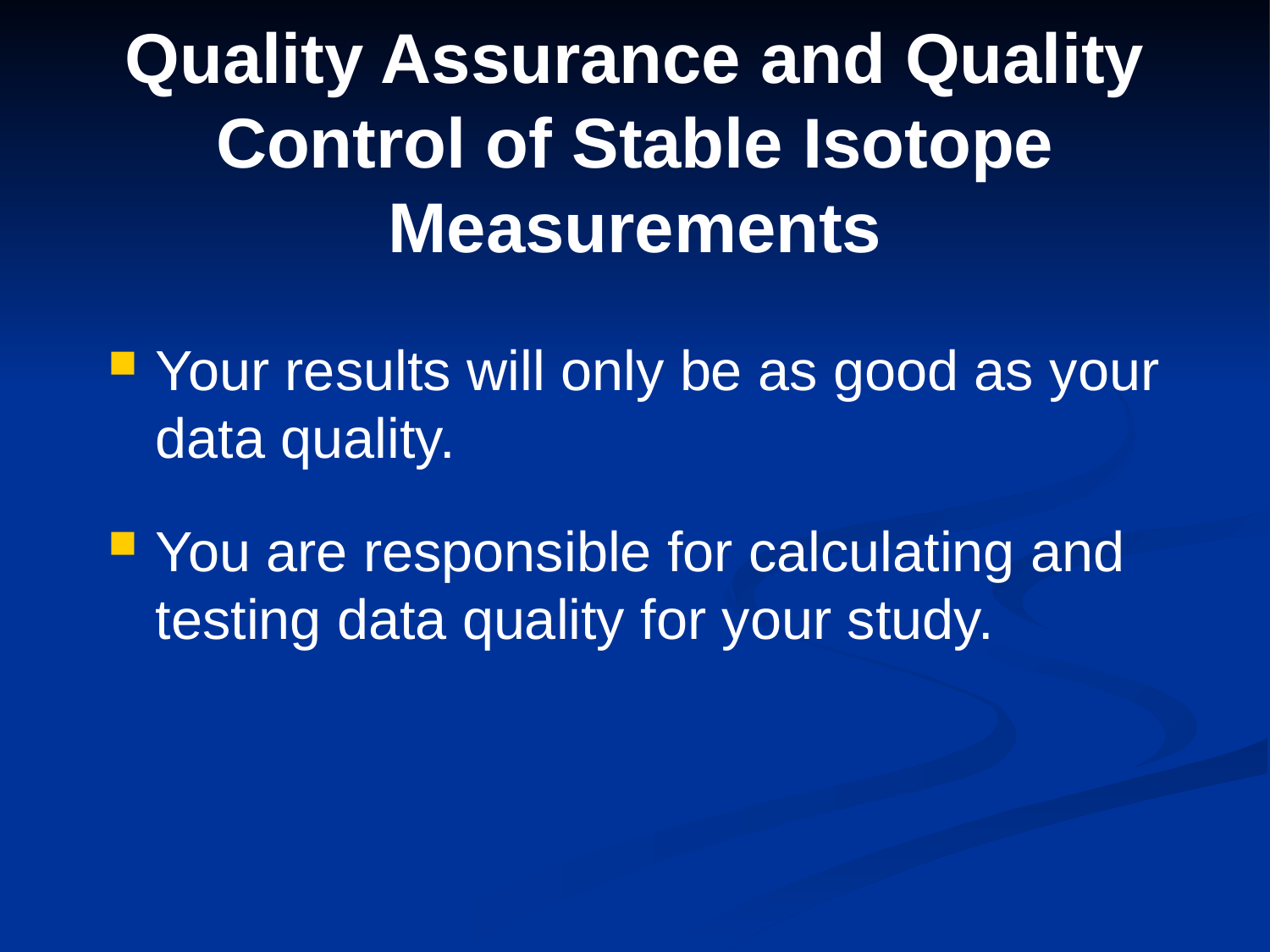

# Quality Assurance and Quality Control of Stable Isotope Measurements
Your results will only be as good as your data quality.
You are responsible for calculating and testing data quality for your study.